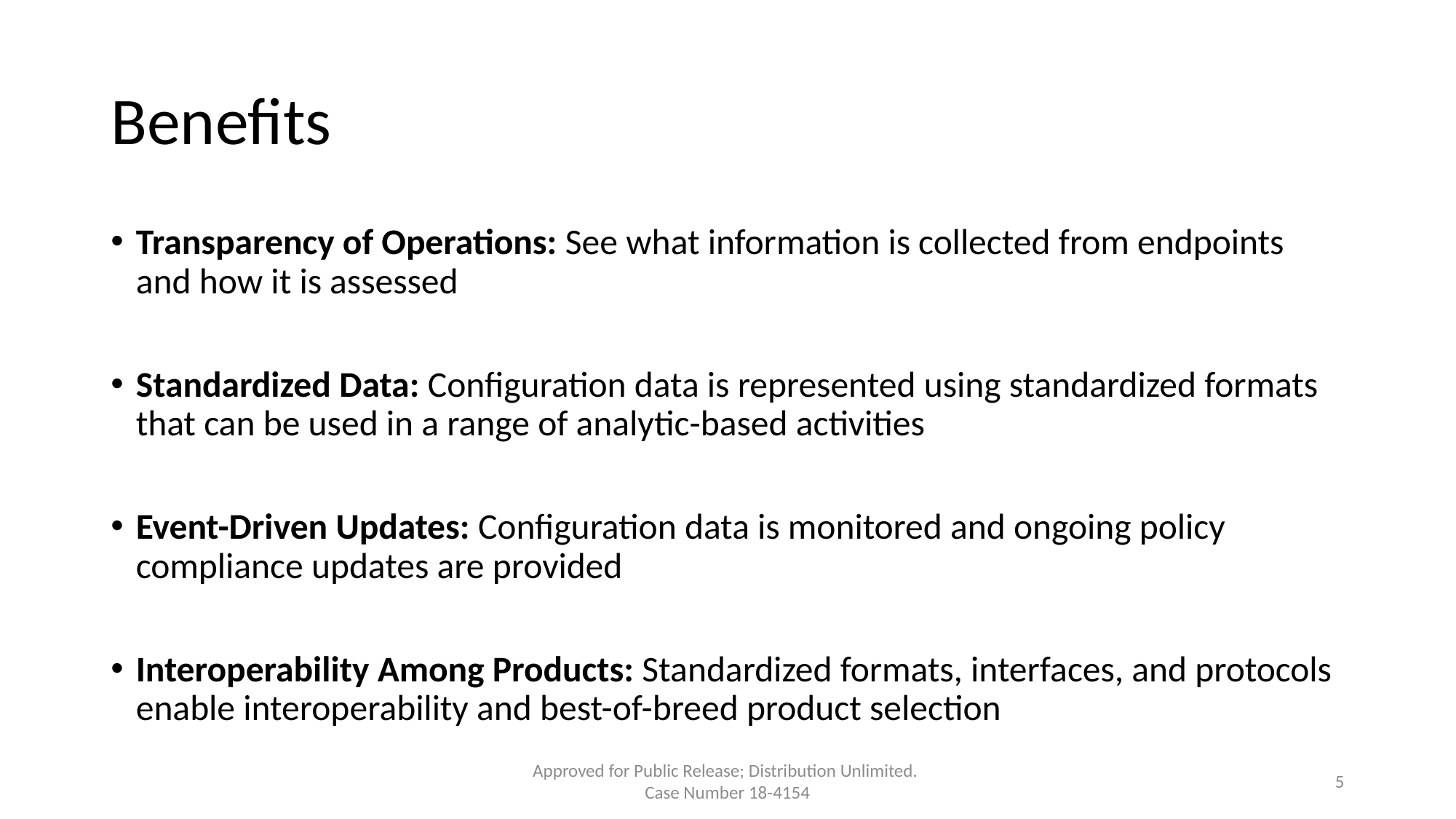

# Benefits
Transparency of Operations: See what information is collected from endpoints and how it is assessed

Standardized Data: Configuration data is represented using standardized formats that can be used in a range of analytic-based activities

Event-Driven Updates: Configuration data is monitored and ongoing policy compliance updates are provided

Interoperability Among Products: Standardized formats, interfaces, and protocols enable interoperability and best-of-breed product selection

Approved for Public Release; Distribution Unlimited.
Case Number 18-4154
5